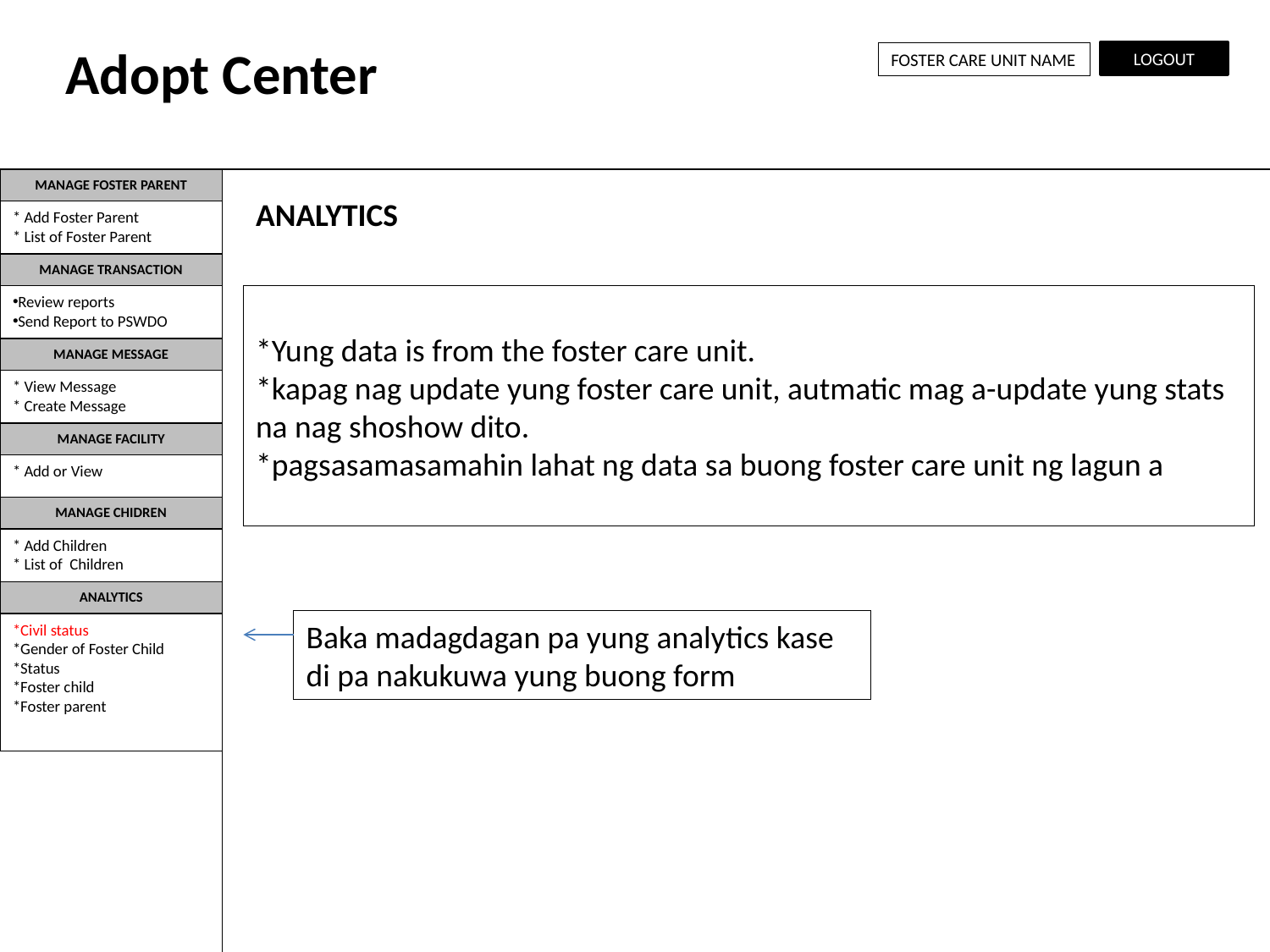

Adopt Center
FOSTER CARE UNIT NAME
LOGOUT
MANAGE FOSTER PARENT
ANALYTICS
* Add Foster Parent
* List of Foster Parent
MANAGE TRANSACTION

*Yung data is from the foster care unit.
*kapag nag update yung foster care unit, autmatic mag a-update yung stats na nag shoshow dito.
*pagsasamasamahin lahat ng data sa buong foster care unit ng lagun a

Review reports
Send Report to PSWDO
MANAGE MESSAGE
* View Message
* Create Message
MANAGE FACILITY
* Add or View
MANAGE CHIDREN
* Add Children
* List of  Children
ANALYTICS
Baka madagdagan pa yung analytics kase di pa nakukuwa yung buong form
*Civil status
*Gender of Foster Child
*Status
*Foster child
*Foster parent